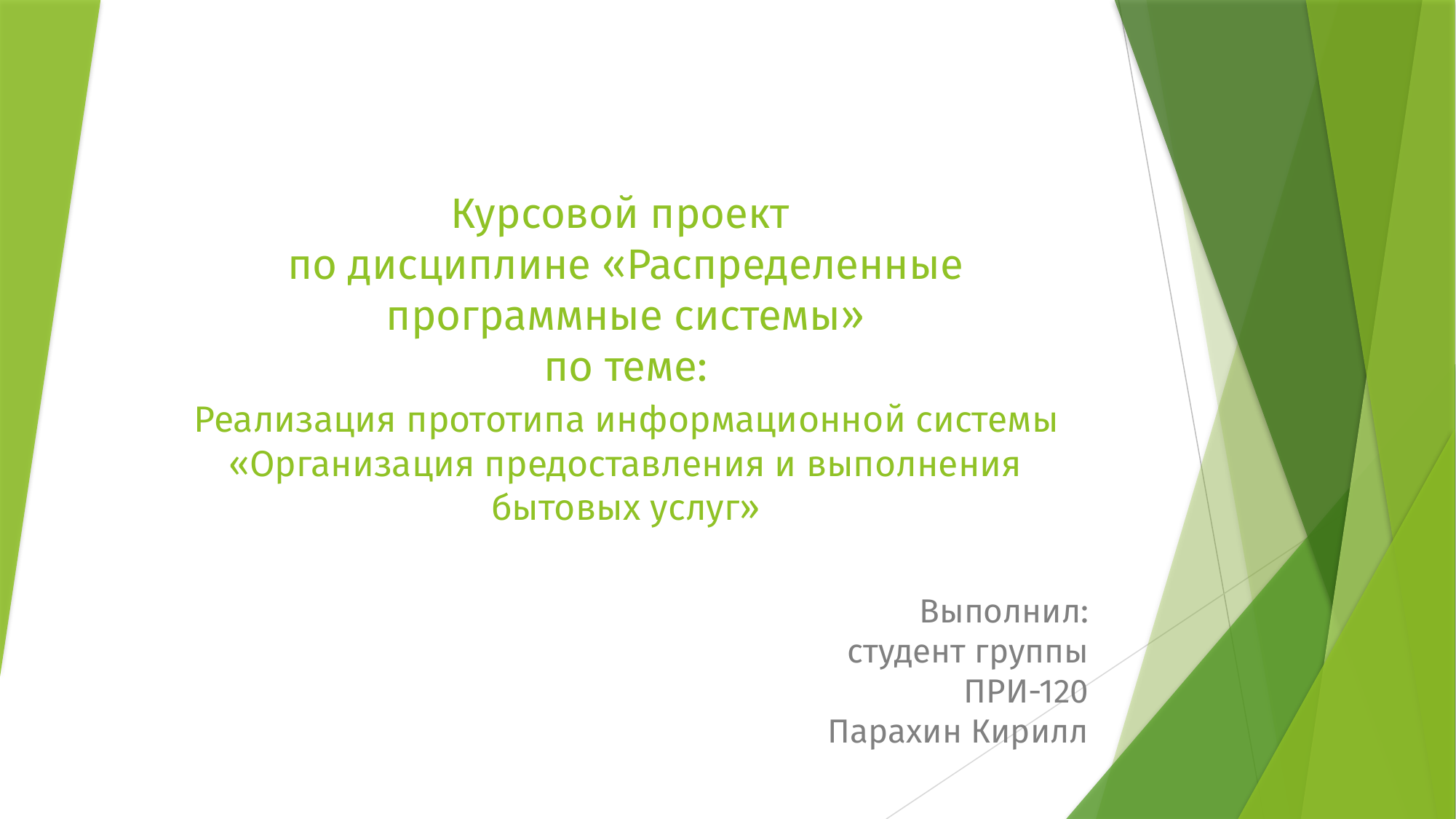

# Курсовой проект по дисциплине «Распределенные программные системы» по теме: Реализация прототипа информационной системы «Организация предоставления и выполнения бытовых услуг»
Выполнил: студент группы ПРИ-120 Парахин Кирилл